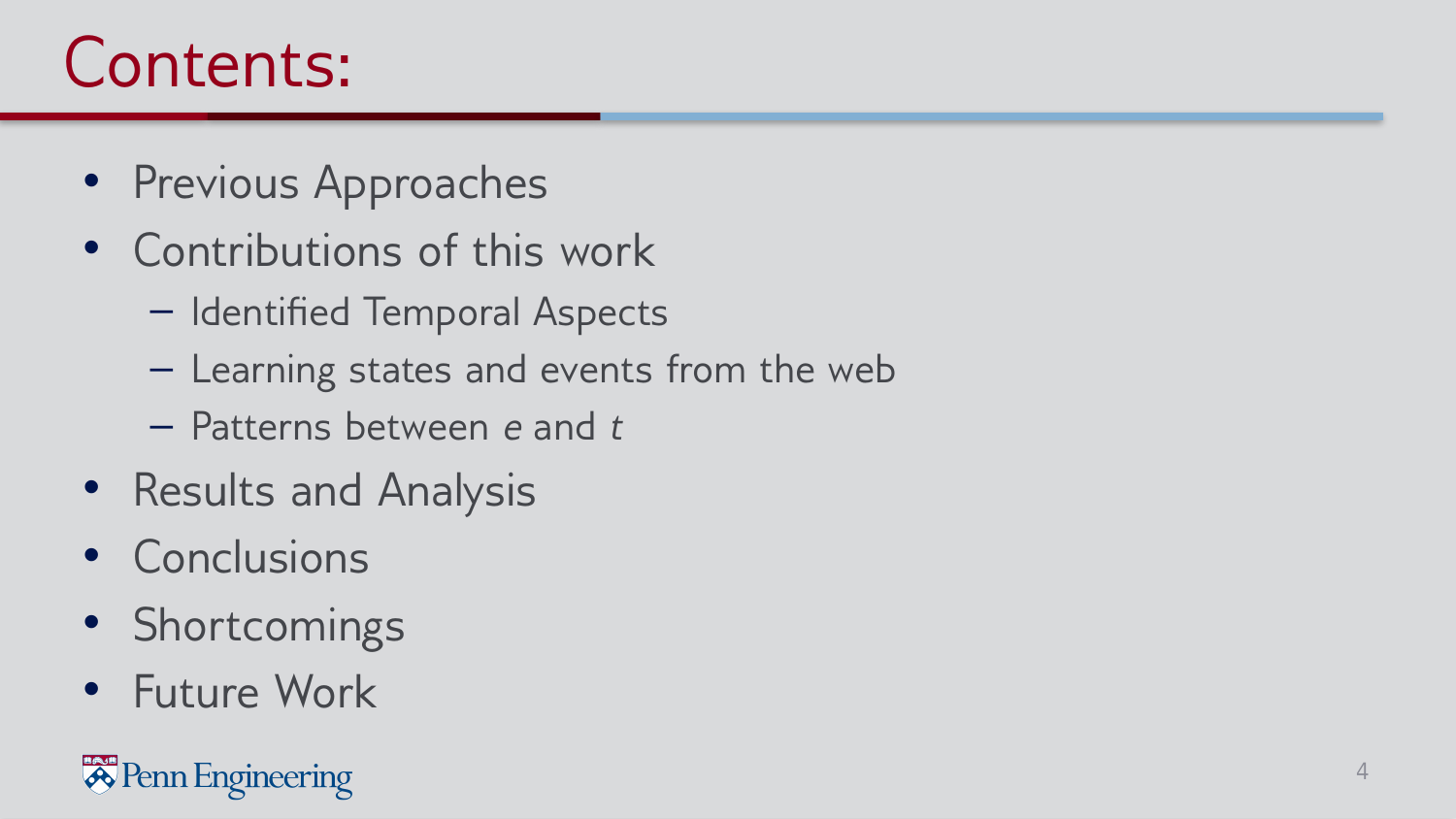

# Contents:
Previous Approaches
Contributions of this work
Identified Temporal Aspects
Learning states and events from the web
Patterns between e and t
Results and Analysis
Conclusions
Shortcomings
Future Work

4